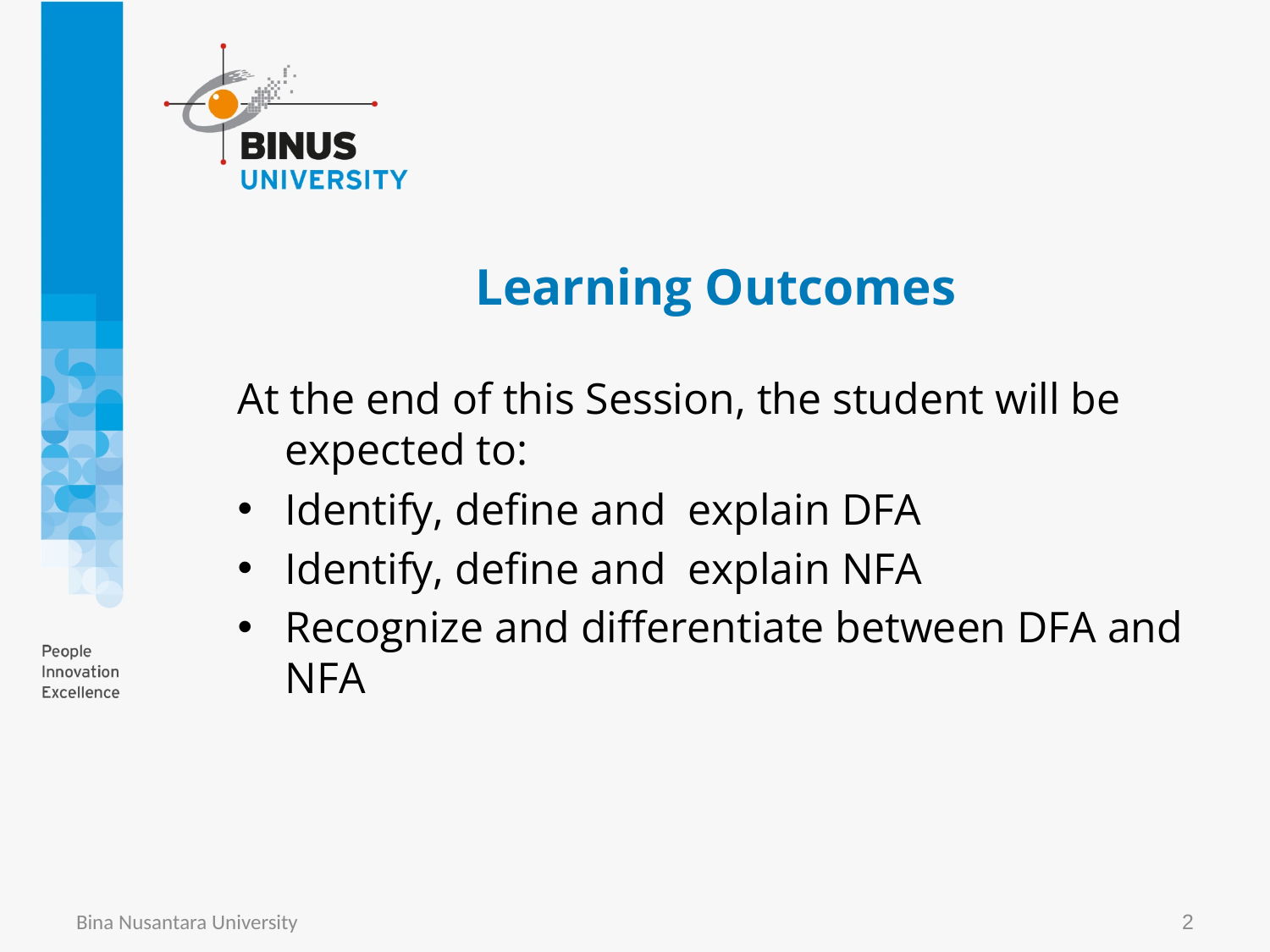

# Learning Outcomes
At the end of this Session, the student will be expected to:
Identify, define and  explain DFA
Identify, define and  explain NFA
Recognize and differentiate between DFA and NFA
Bina Nusantara University
2